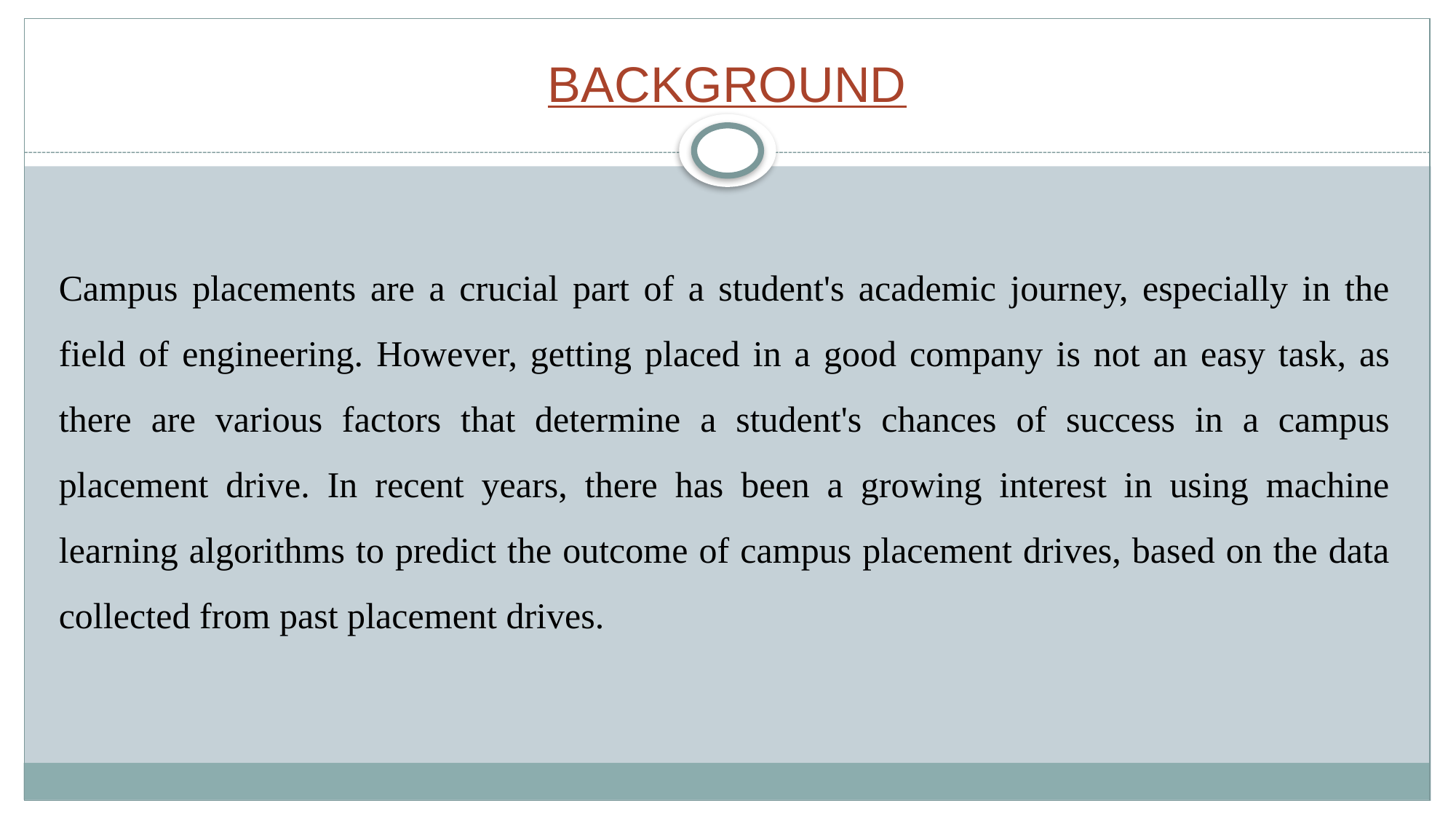

# BACKGROUND
Campus placements are a crucial part of a student's academic journey, especially in the field of engineering. However, getting placed in a good company is not an easy task, as there are various factors that determine a student's chances of success in a campus placement drive. In recent years, there has been a growing interest in using machine learning algorithms to predict the outcome of campus placement drives, based on the data collected from past placement drives.